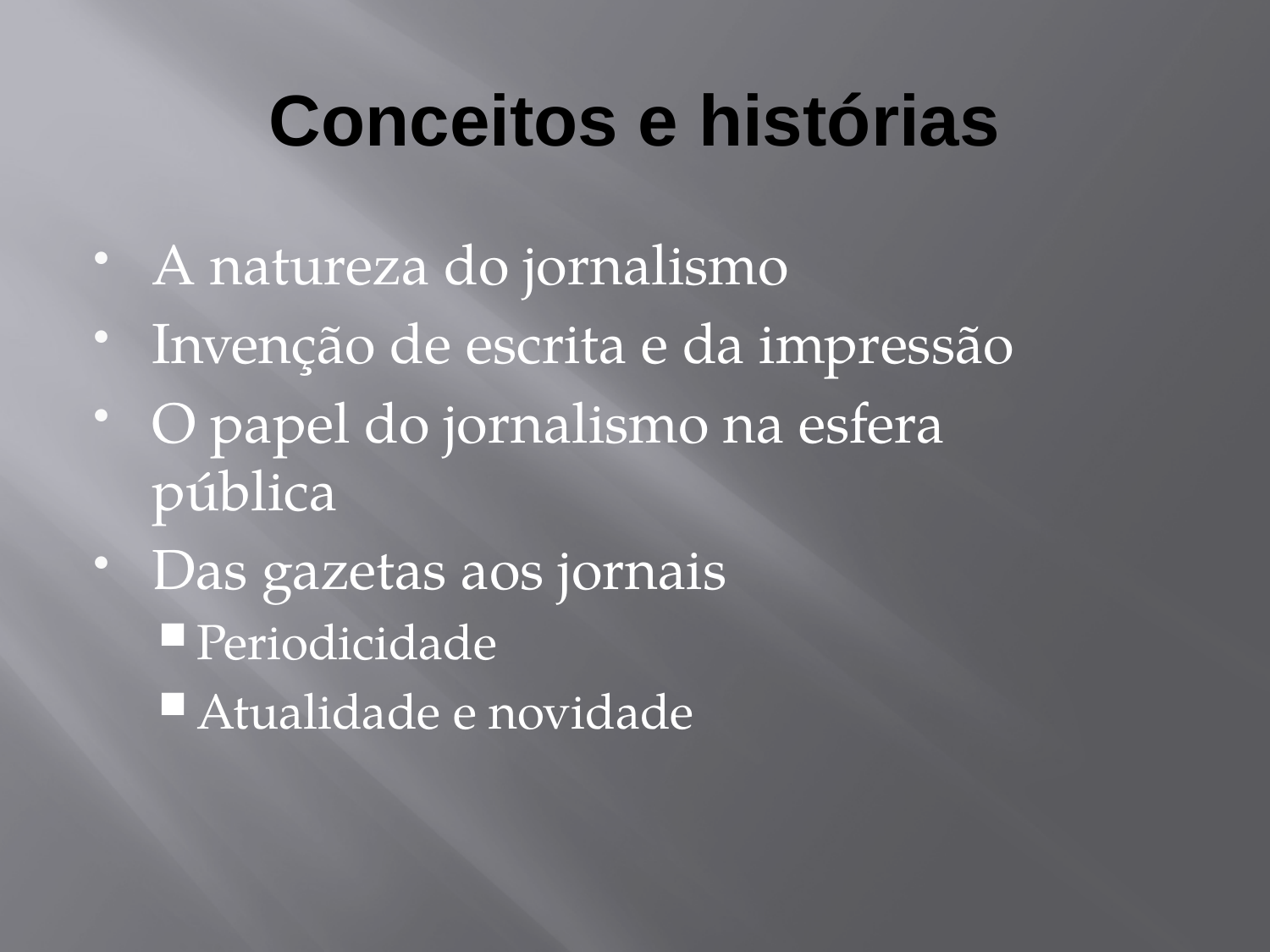

# Conceitos e histórias
A natureza do jornalismo
Invenção de escrita e da impressão
O papel do jornalismo na esfera pública
Das gazetas aos jornais
Periodicidade
Atualidade e novidade